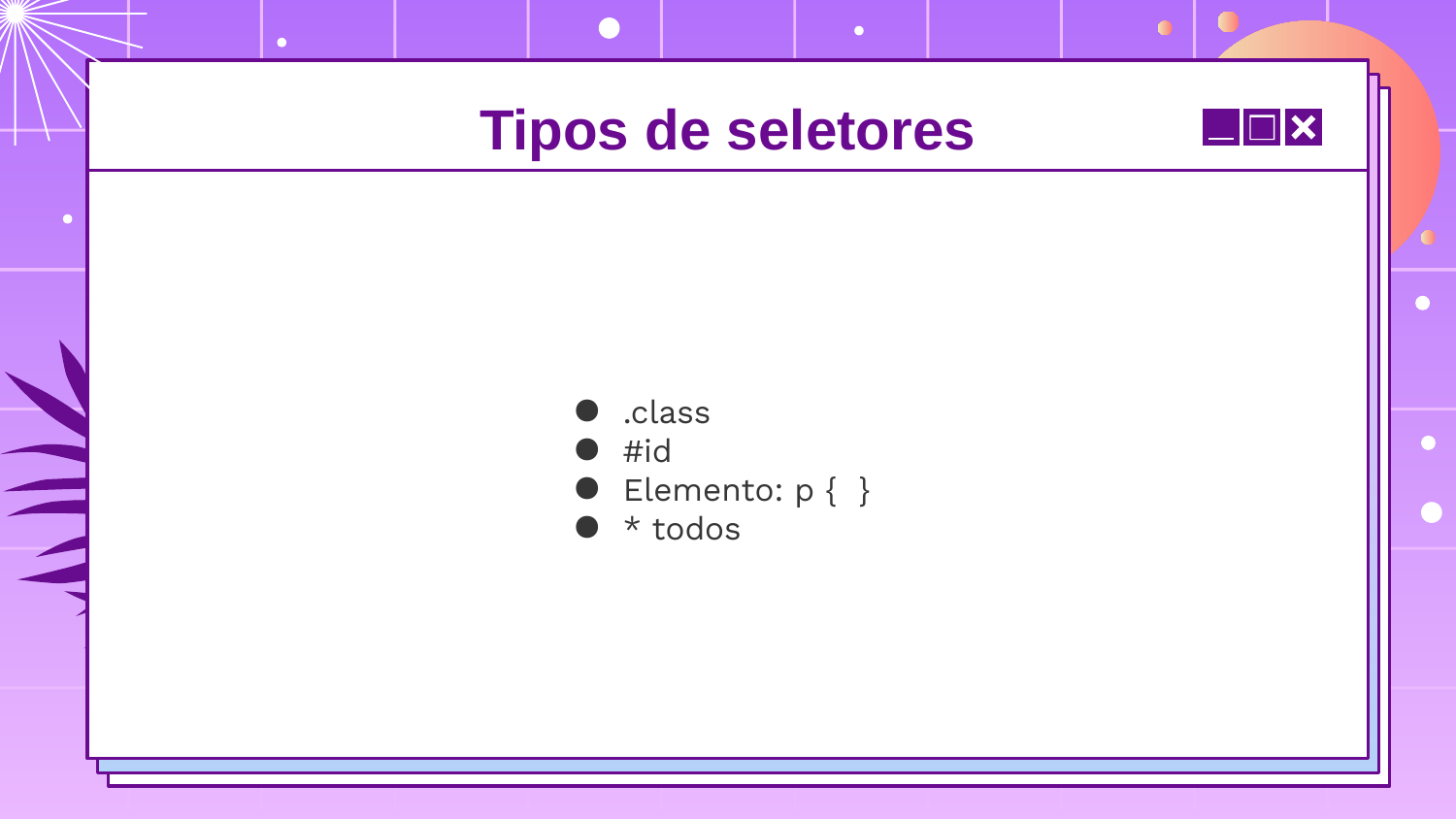

# Tipos de seletores
.class
#id
Elemento: p {  }
* todos